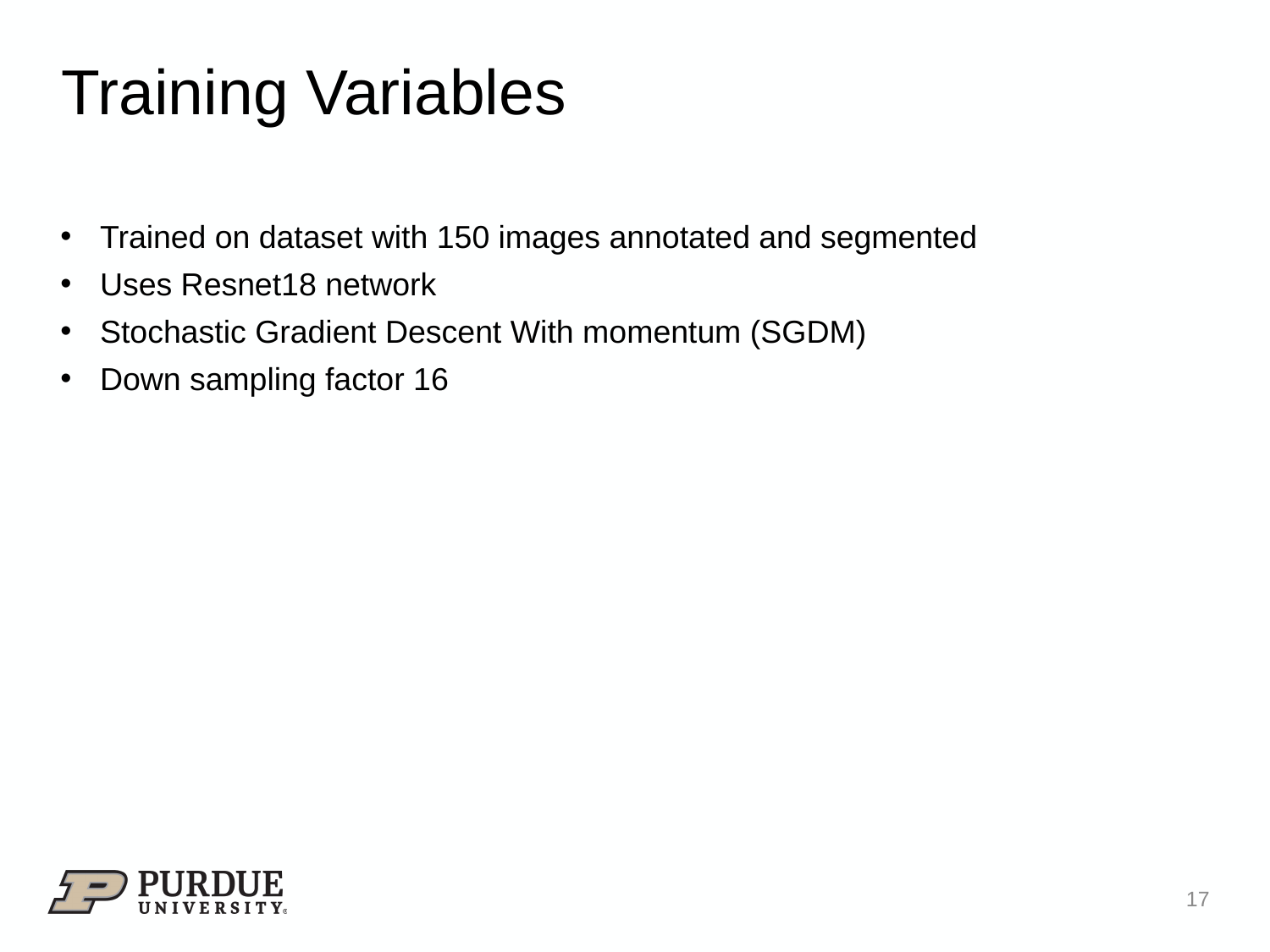

# Training Variables

Trained on dataset with 150 images annotated and segmented
Uses Resnet18 network
Stochastic Gradient Descent With momentum (SGDM)
Down sampling factor 16

17